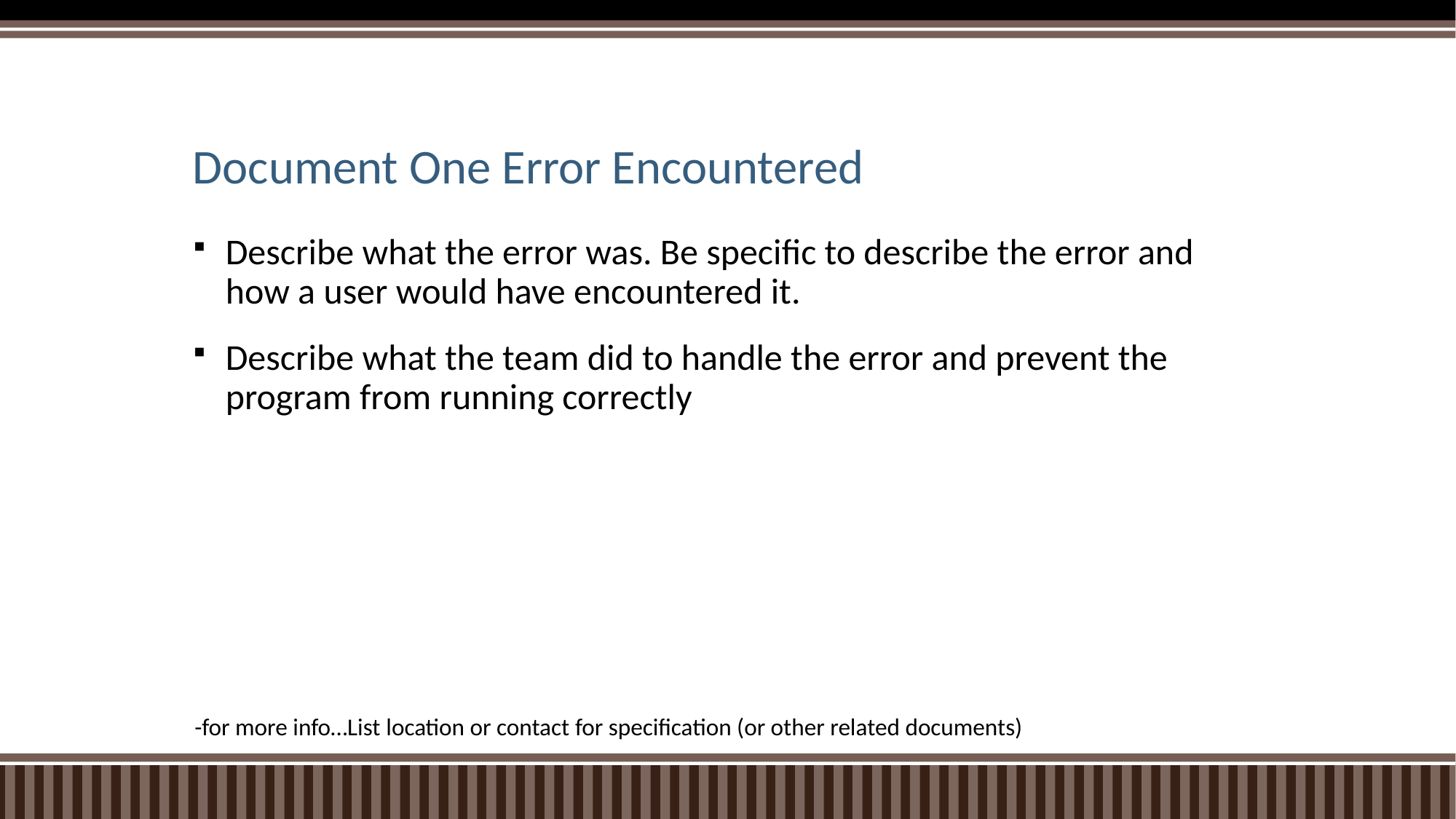

# Document One Error Encountered
Describe what the error was. Be specific to describe the error and how a user would have encountered it.
Describe what the team did to handle the error and prevent the program from running correctly
-for more info…List location or contact for specification (or other related documents)